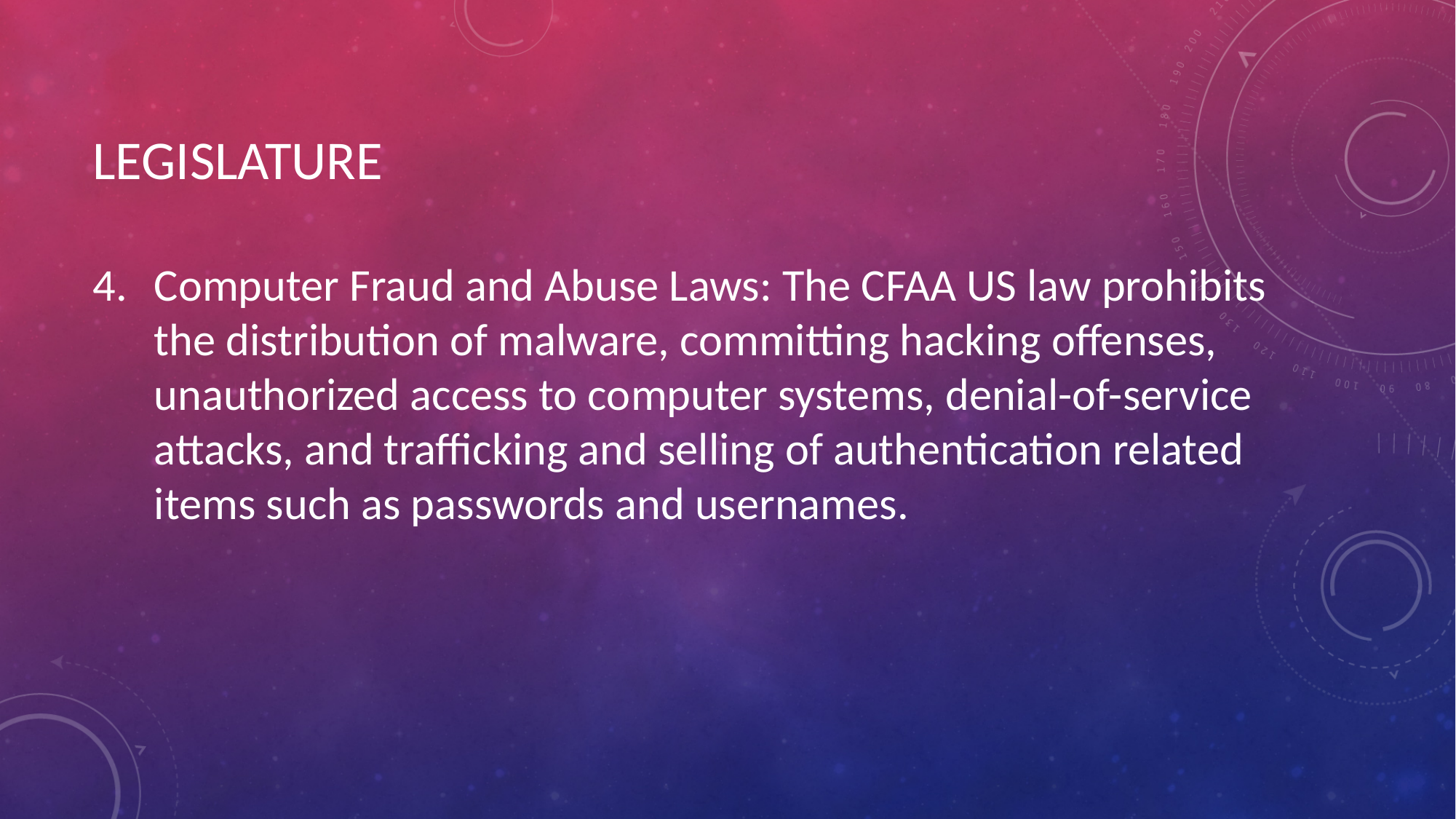

# Legislature
Computer Fraud and Abuse Laws: The CFAA US law prohibits the distribution of malware, committing hacking offenses, unauthorized access to computer systems, denial-of-service attacks, and trafficking and selling of authentication related items such as passwords and usernames.